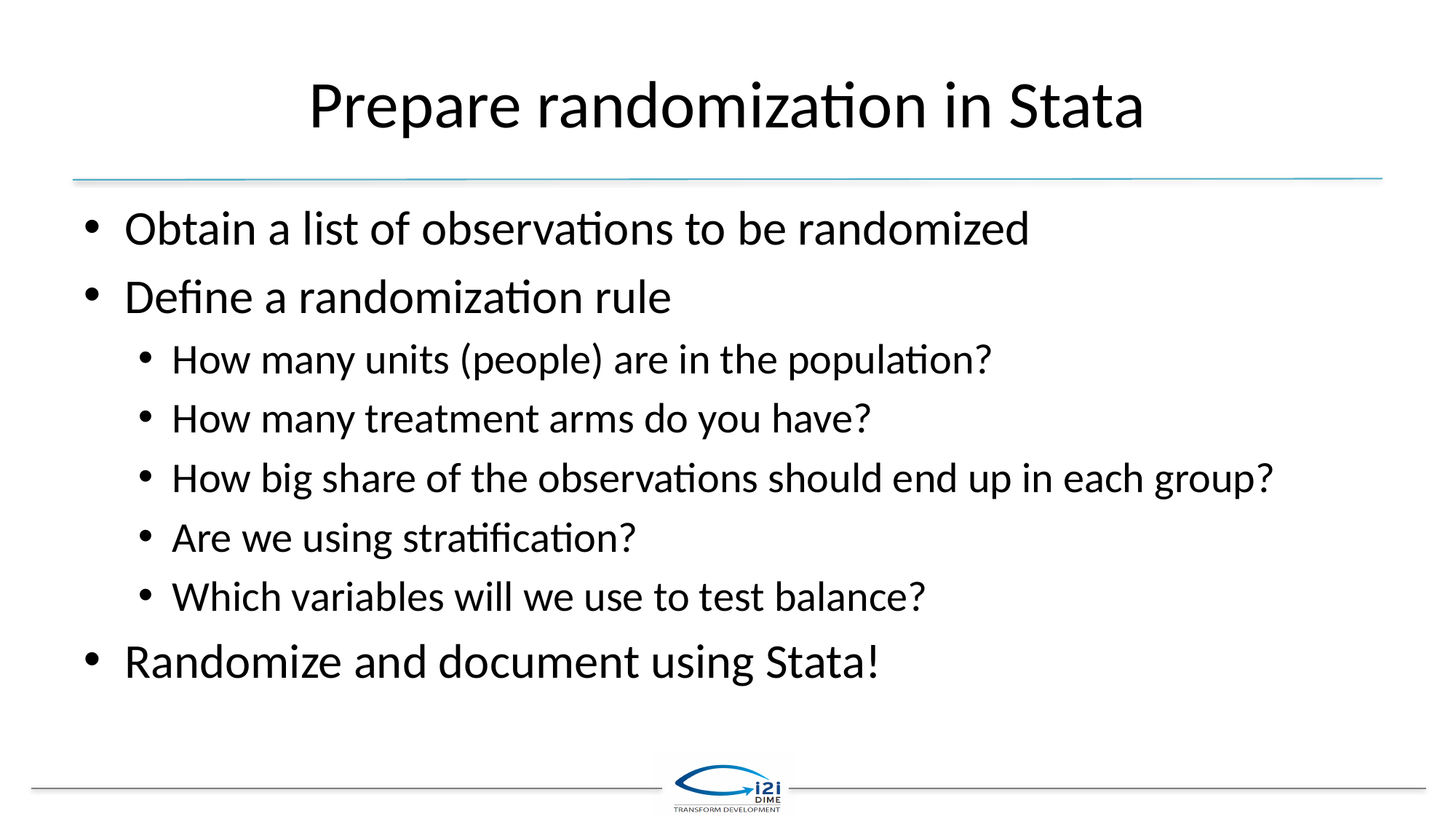

# Prepare randomization in Stata
Obtain a list of observations to be randomized
Define a randomization rule
How many units (people) are in the population?
How many treatment arms do you have?
How big share of the observations should end up in each group?
Are we using stratification?
Which variables will we use to test balance?
Randomize and document using Stata!